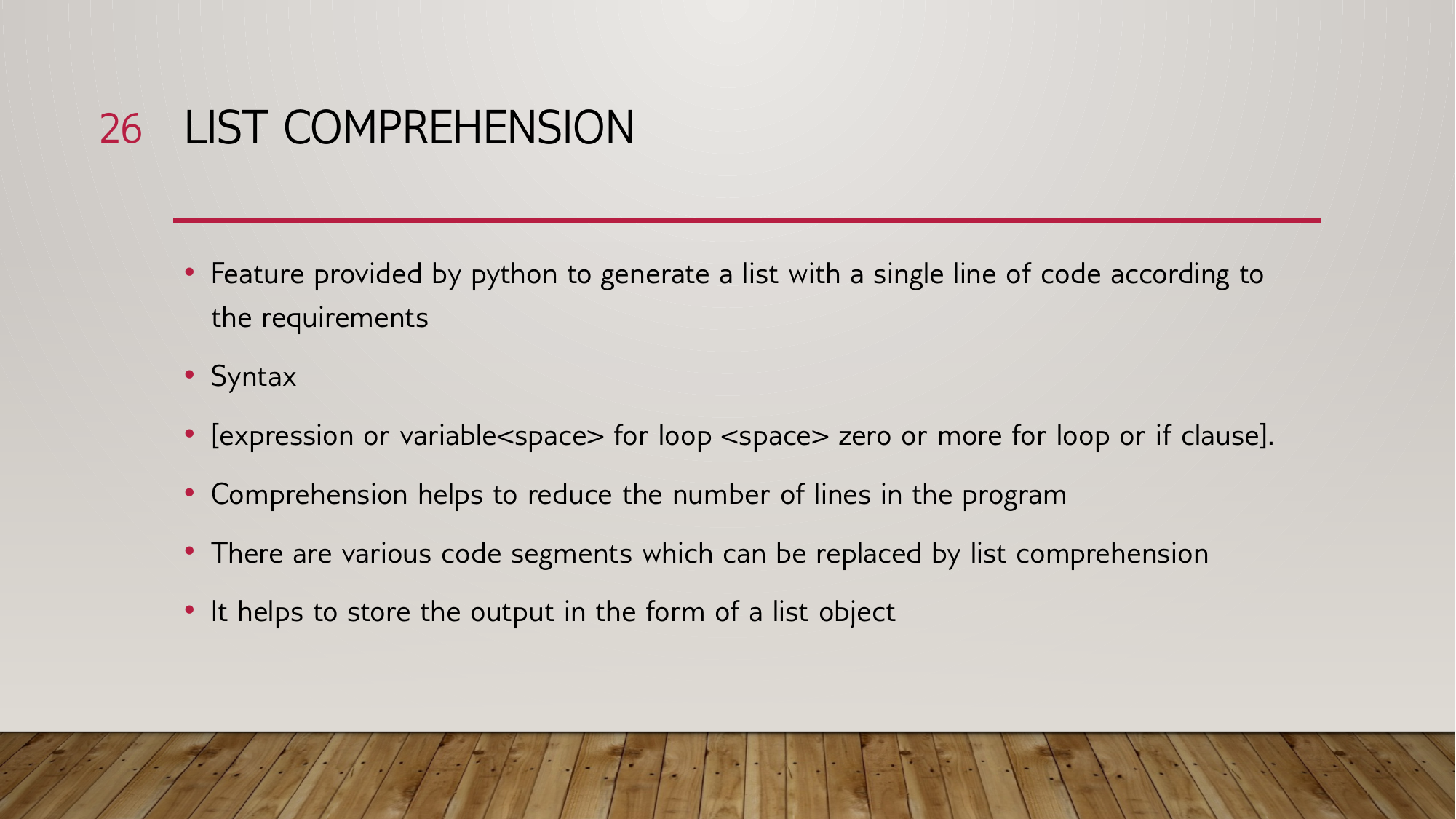

26
# List comprehension
Feature provided by python to generate a list with a single line of code according to the requirements
Syntax
[expression or variable<space> for loop <space> zero or more for loop or if clause].
Comprehension helps to reduce the number of lines in the program
There are various code segments which can be replaced by list comprehension
It helps to store the output in the form of a list object